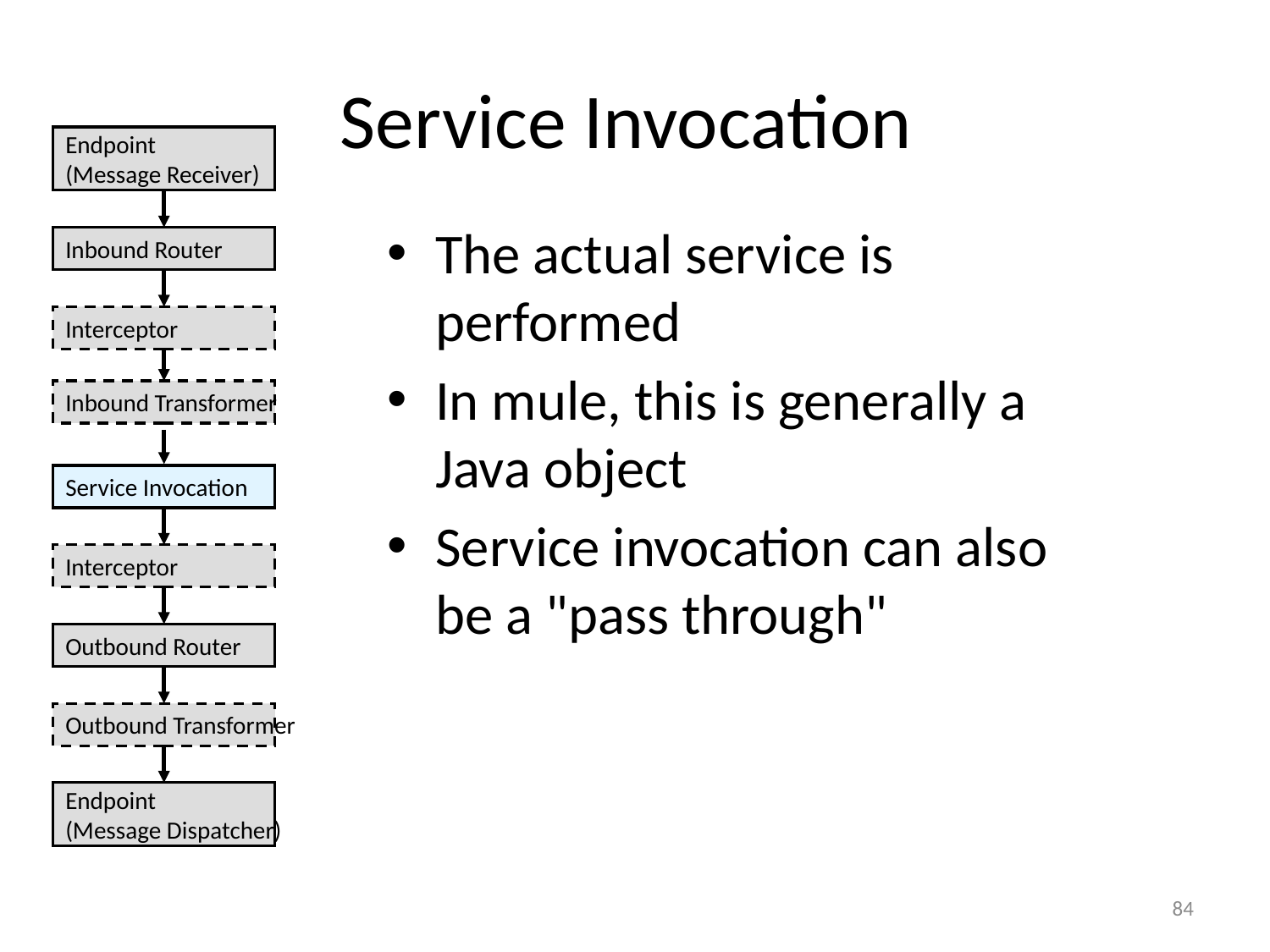

# Service Invocation
Endpoint
(Message Receiver)
The actual service is performed
In mule, this is generally a Java object
Service invocation can also be a "pass through"
Inbound Router
Interceptor
Inbound Transformer
Service Invocation
Interceptor
Outbound Router
Outbound Transformer
Endpoint
(Message Dispatcher)

84